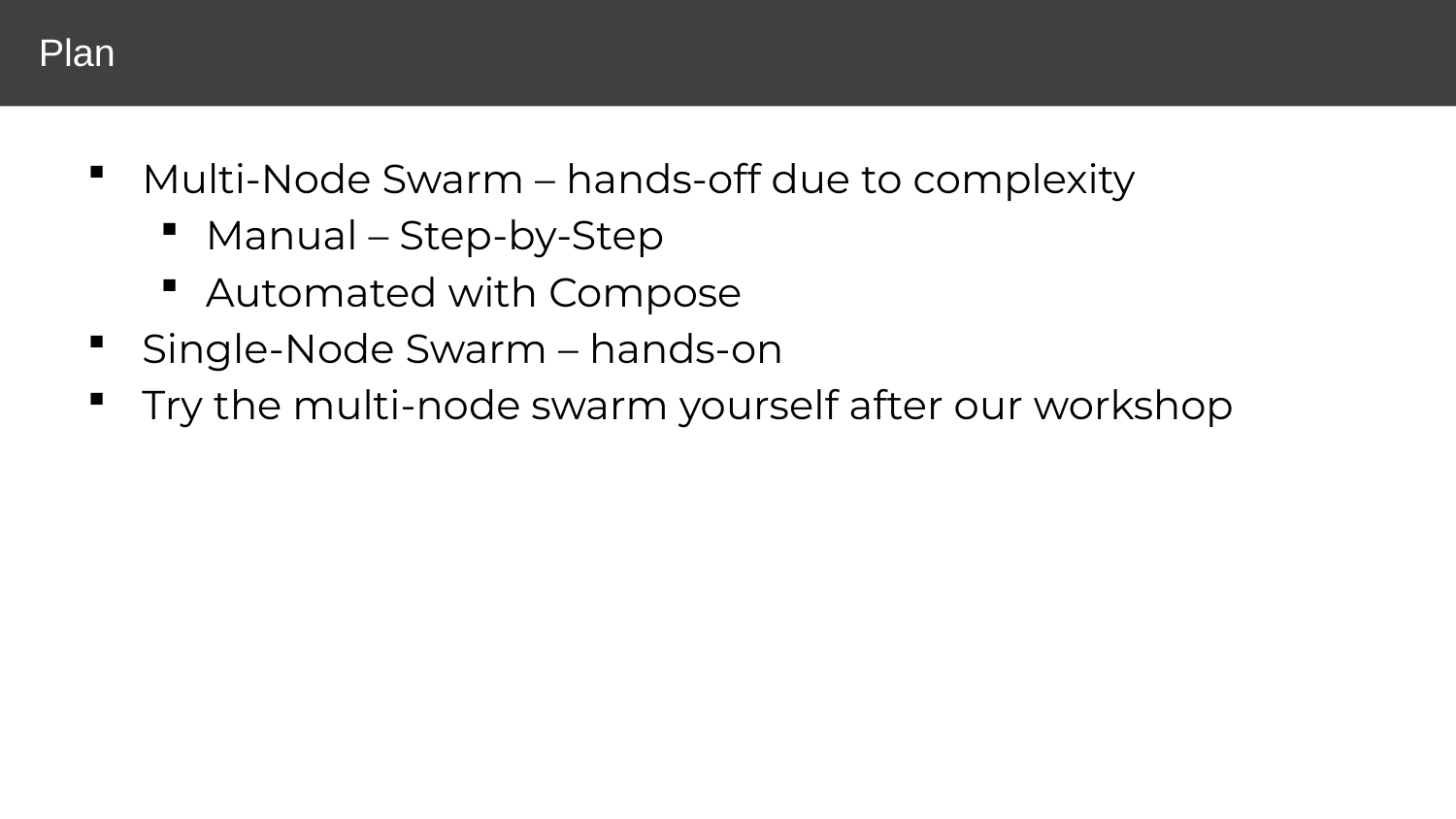

# Plan
Multi-Node Swarm – hands-off due to complexity
Manual – Step-by-Step
Automated with Compose
Single-Node Swarm – hands-on
Try the multi-node swarm yourself after our workshop